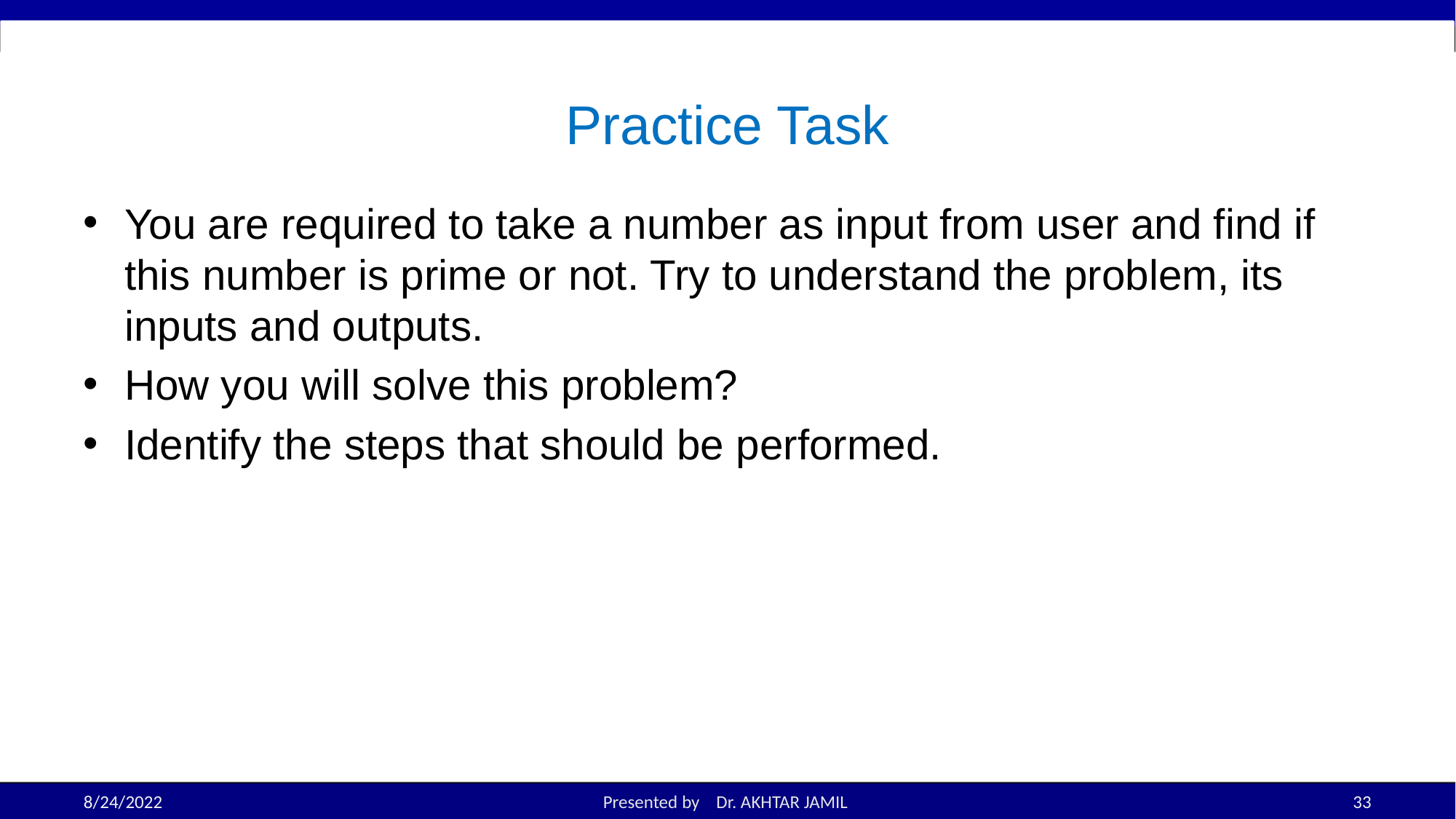

# Practice Task
You are required to take a number as input from user and find if this number is prime or not. Try to understand the problem, its inputs and outputs.
How you will solve this problem?
Identify the steps that should be performed.
8/24/2022
Presented by    Dr. AKHTAR JAMIL
33